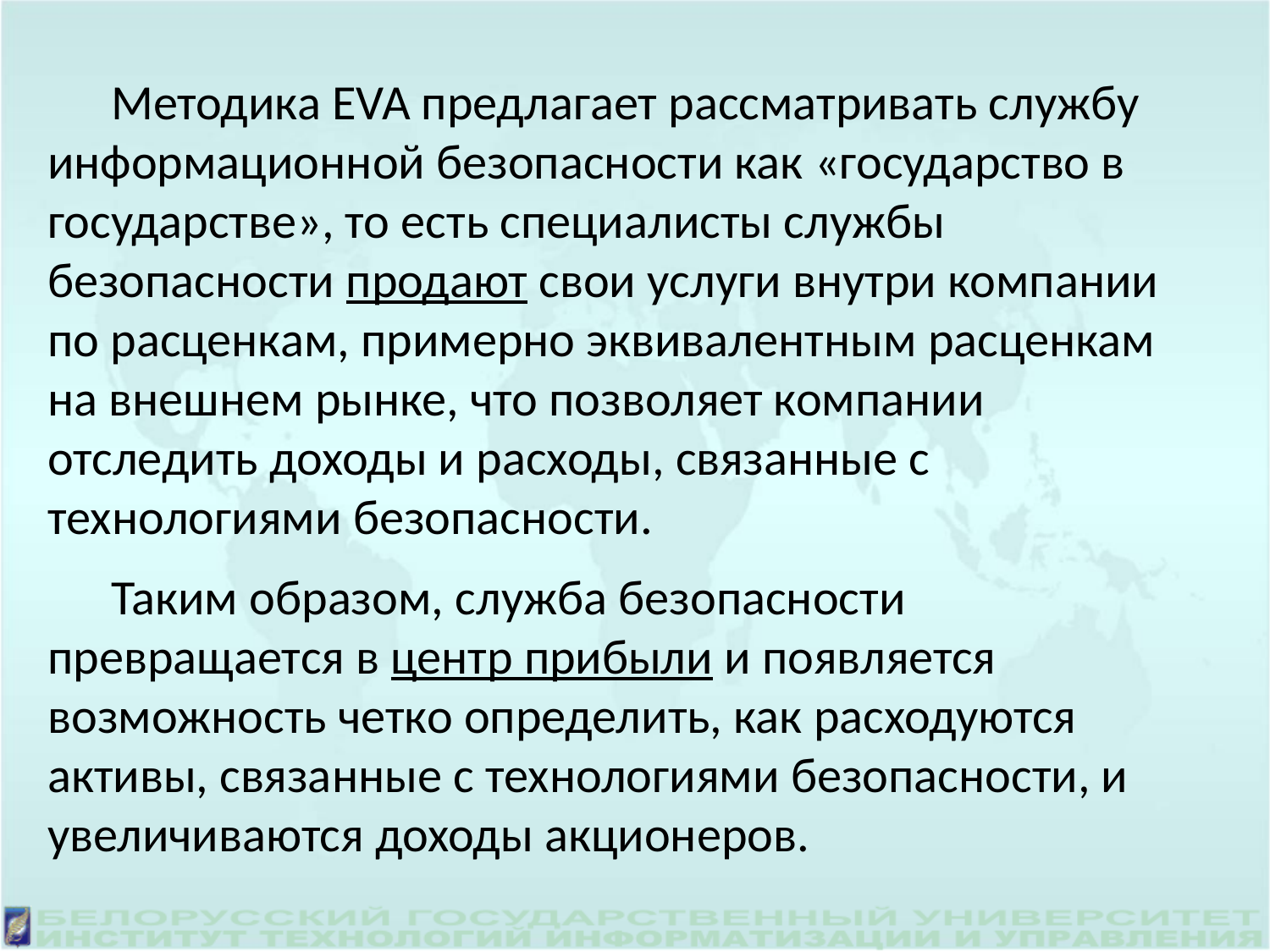

Методика EVA предлагает рассматривать службу информационной безопасности как «государство в государстве», то есть специалисты службы безопасности продают свои услуги внутри компании по расценкам, примерно эквивалентным расценкам на внешнем рынке, что позволяет компании отследить доходы и расходы, связанные с технологиями безопасности.
Таким образом, служба безопасности превращается в центр прибыли и появляется возможность четко определить, как расходуются активы, связанные с технологиями безопасности, и увеличиваются доходы акционеров.